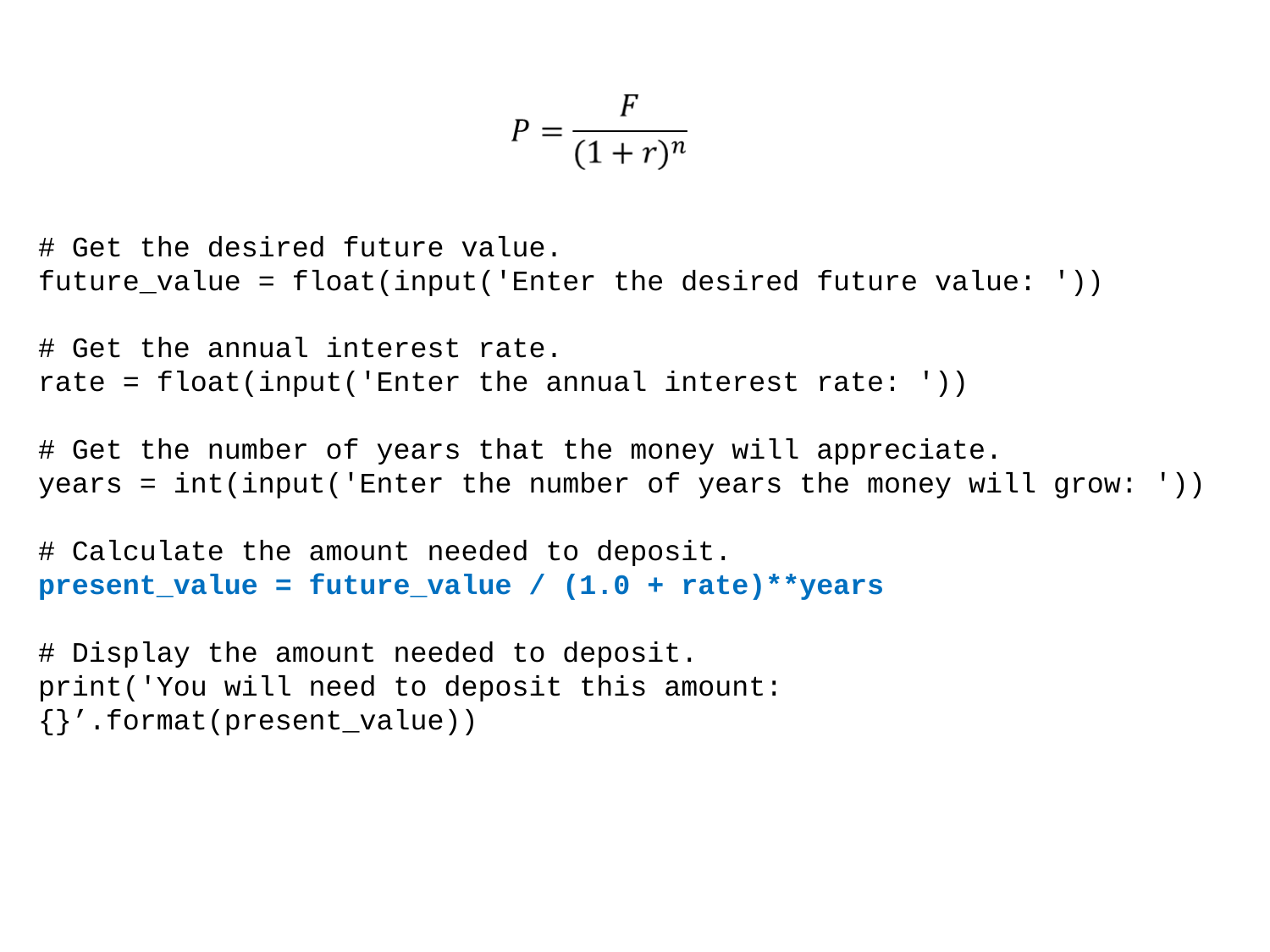

# Get the desired future value.
future_value = float(input('Enter the desired future value: '))

# Get the annual interest rate.
rate = float(input('Enter the annual interest rate: '))

# Get the number of years that the money will appreciate.
years = int(input('Enter the number of years the money will grow: '))

# Calculate the amount needed to deposit.
present_value = future_value / (1.0 + rate)**years

# Display the amount needed to deposit.
print('You will need to deposit this amount: {}’.format(present_value))